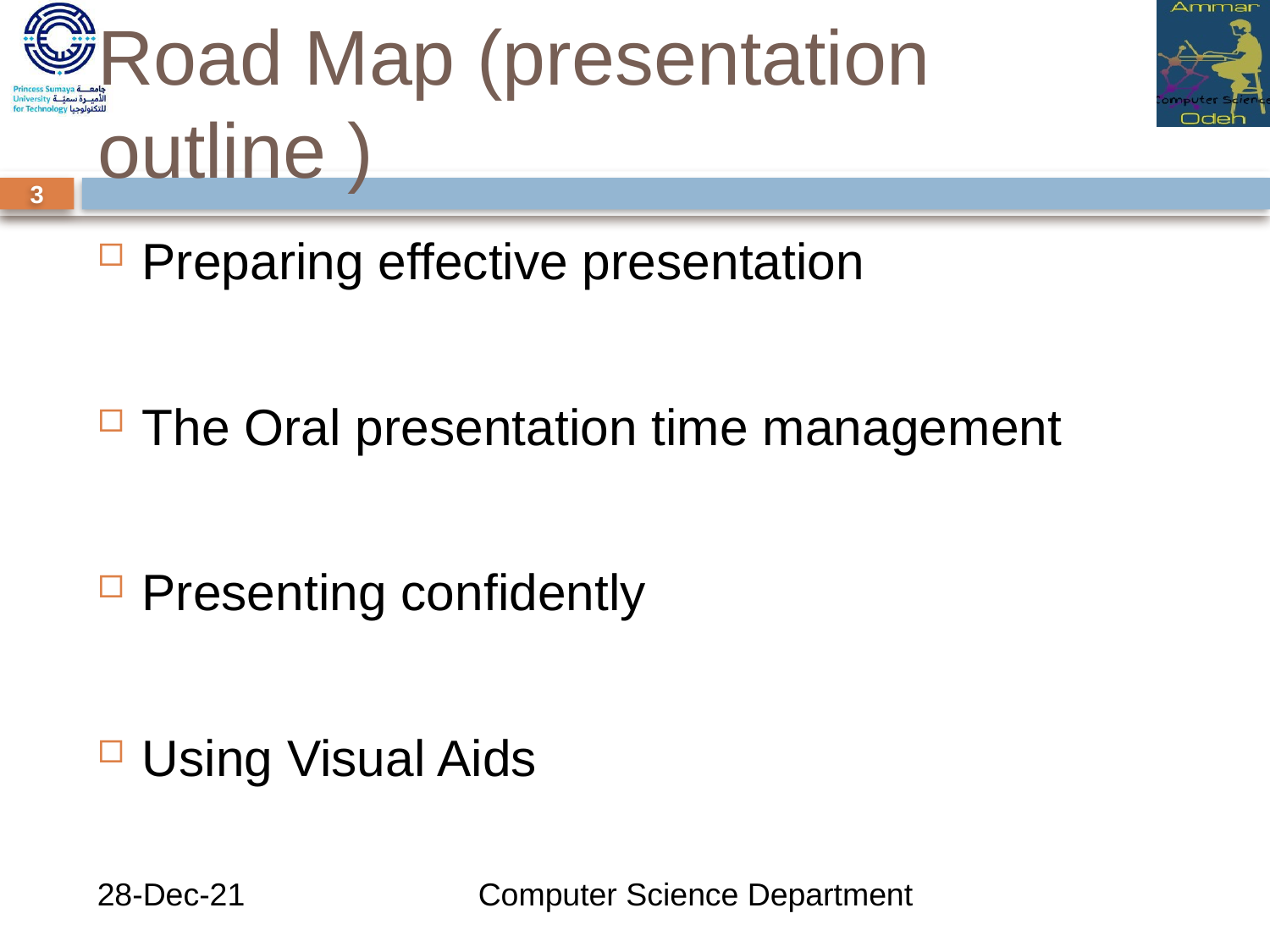

# Road Map (presentation outline )
3
Preparing effective presentation
The Oral presentation time management
Presenting confidently
Using Visual Aids

28-Dec-21
Computer Science Department